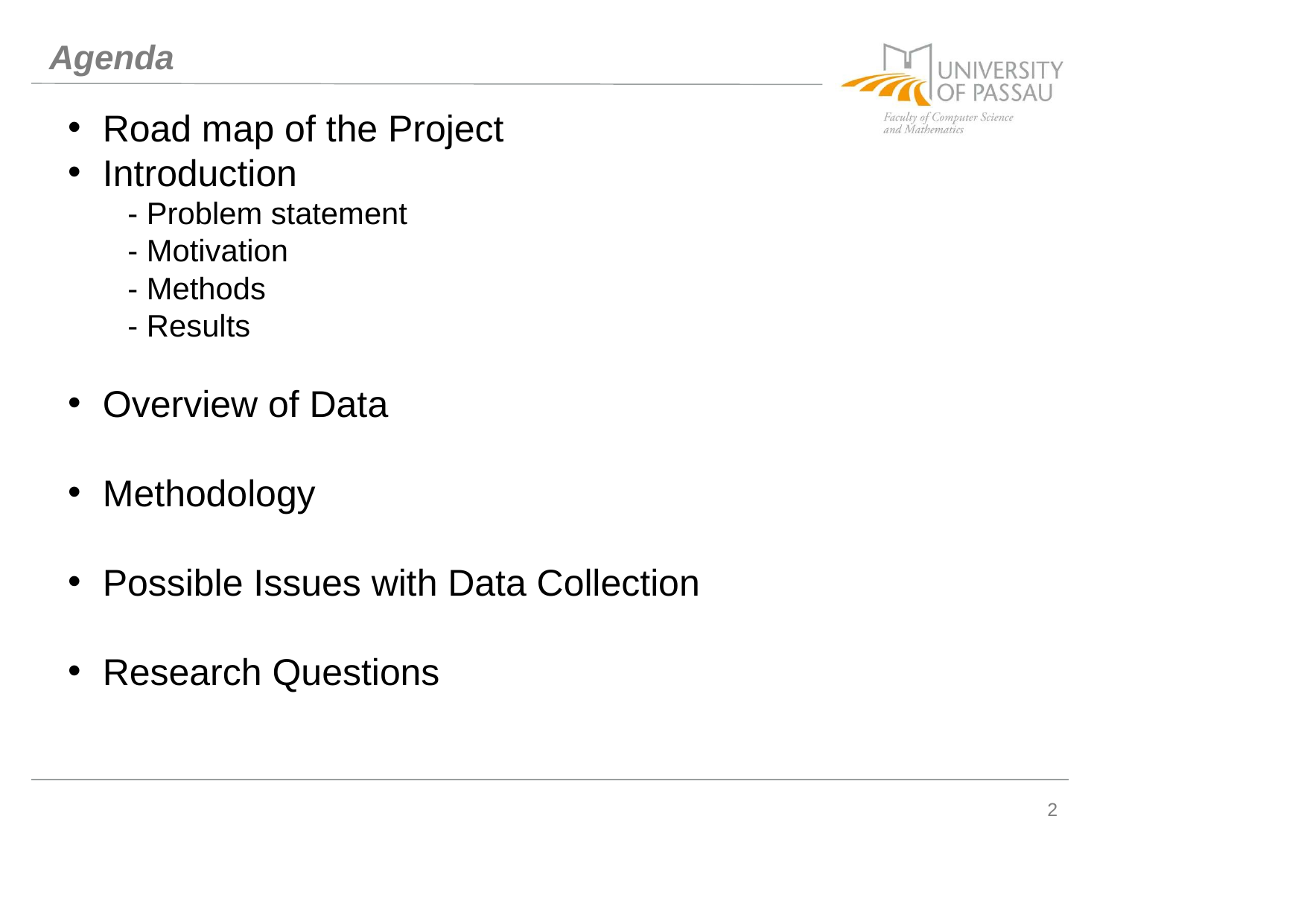

# Agenda

Road map of the Project
Introduction
       - Problem statement
       - Motivation
       - Methods
       - Results

Overview of Data

Methodology

Possible Issues with Data Collection

Research Questions

2